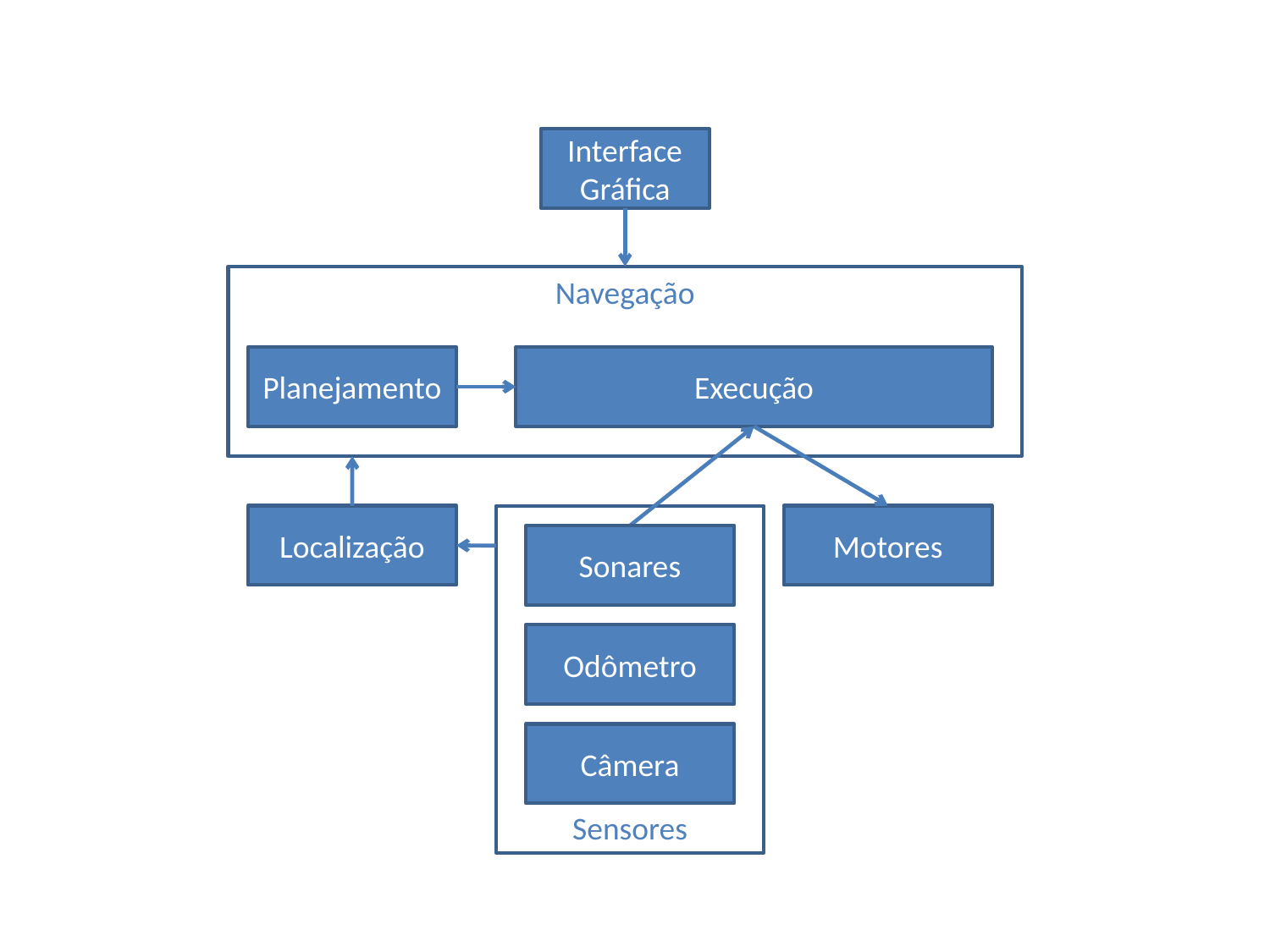

Interface Gráfica
Navegação
Planejamento
Execução
Localização
Sensores
Motores
Sonares
Odômetro
Câmera